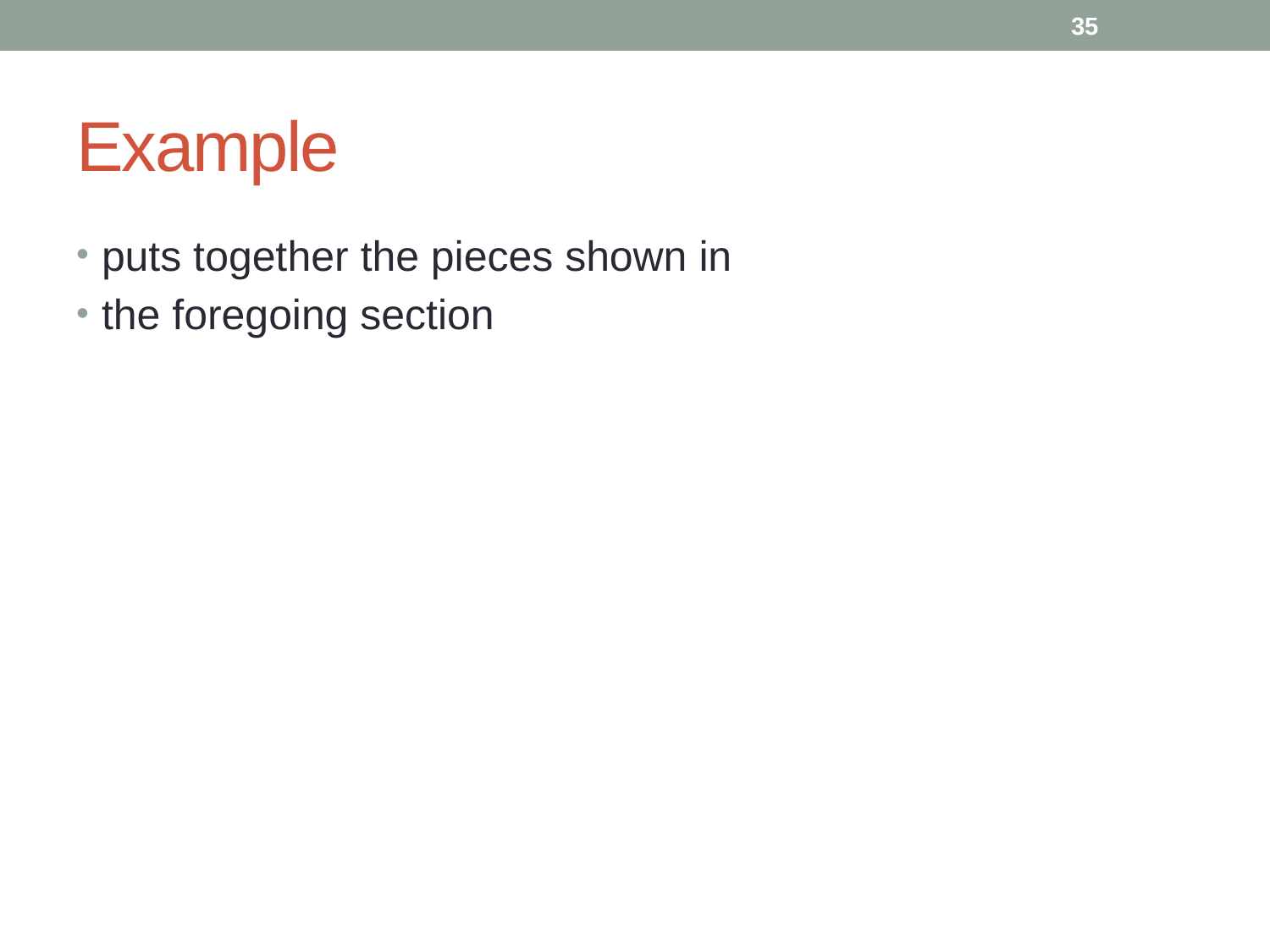

35
# Example
puts together the pieces shown in
the foregoing section